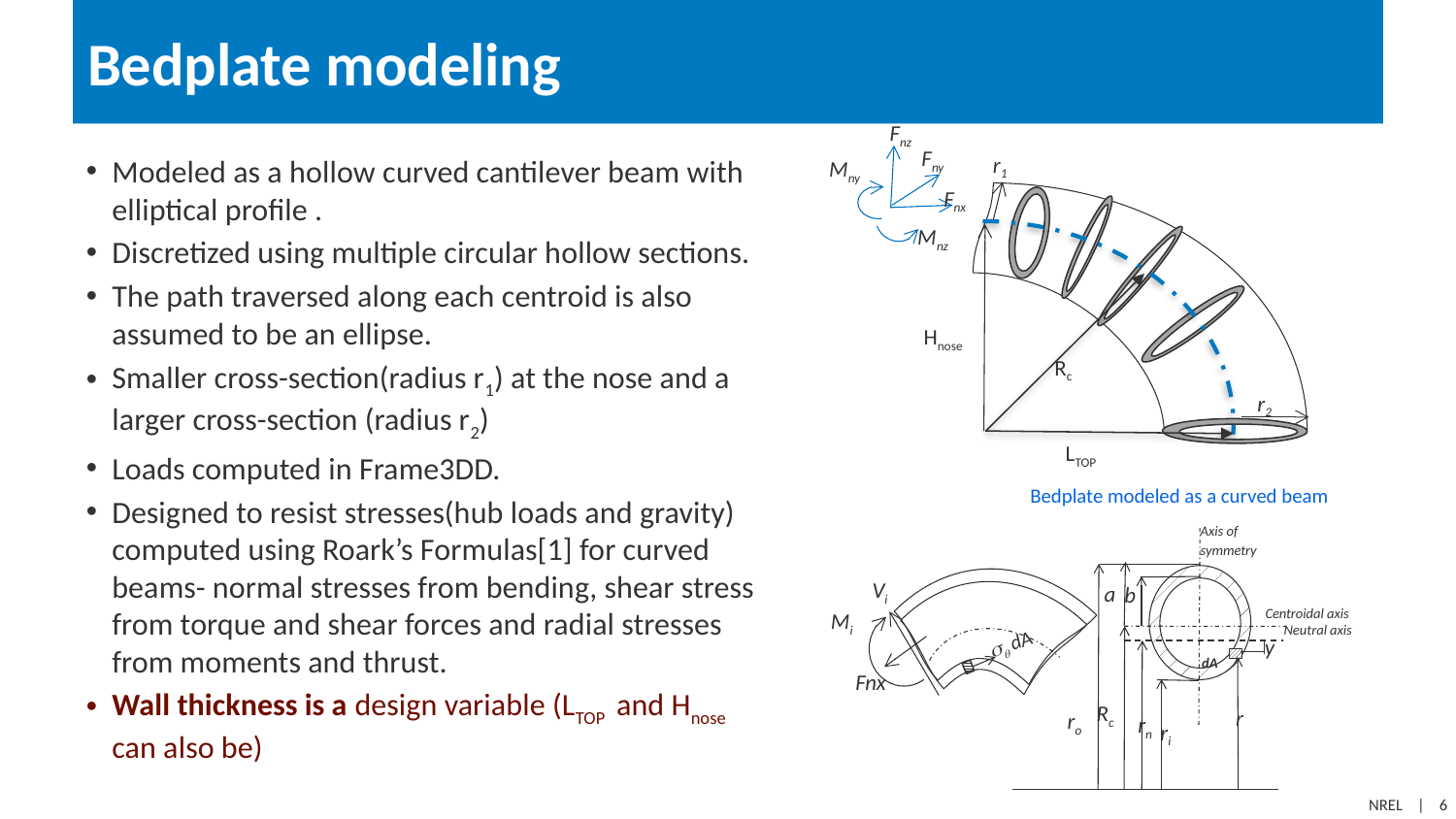

# Bedplate modeling
r1

r2
Rc
Mny
Mnz
Fnx

Fnz
Fny

Hnose
LTOP
Modeled as a hollow curved cantilever beam with elliptical profile .
Discretized using multiple circular hollow sections.
The path traversed along each centroid is also assumed to be an ellipse.
Smaller cross-section(radius r1) at the nose and a larger cross-section (radius r2)
Loads computed in Frame3DD.
Designed to resist stresses(hub loads and gravity) computed using Roark’s Formulas[1] for curved beams- normal stresses from bending, shear stress from torque and shear forces and radial stresses from moments and thrust.
Wall thickness is a design variable (LTOP  and Hnose can also be)

Bedplate modeled as a curved beam
Axis of
symmetry
Centroidal axis
dA

Vi
Mi
Fnx

Rc
y
σθ dA
ri
Neutral axis
ro
rn
r

a
b